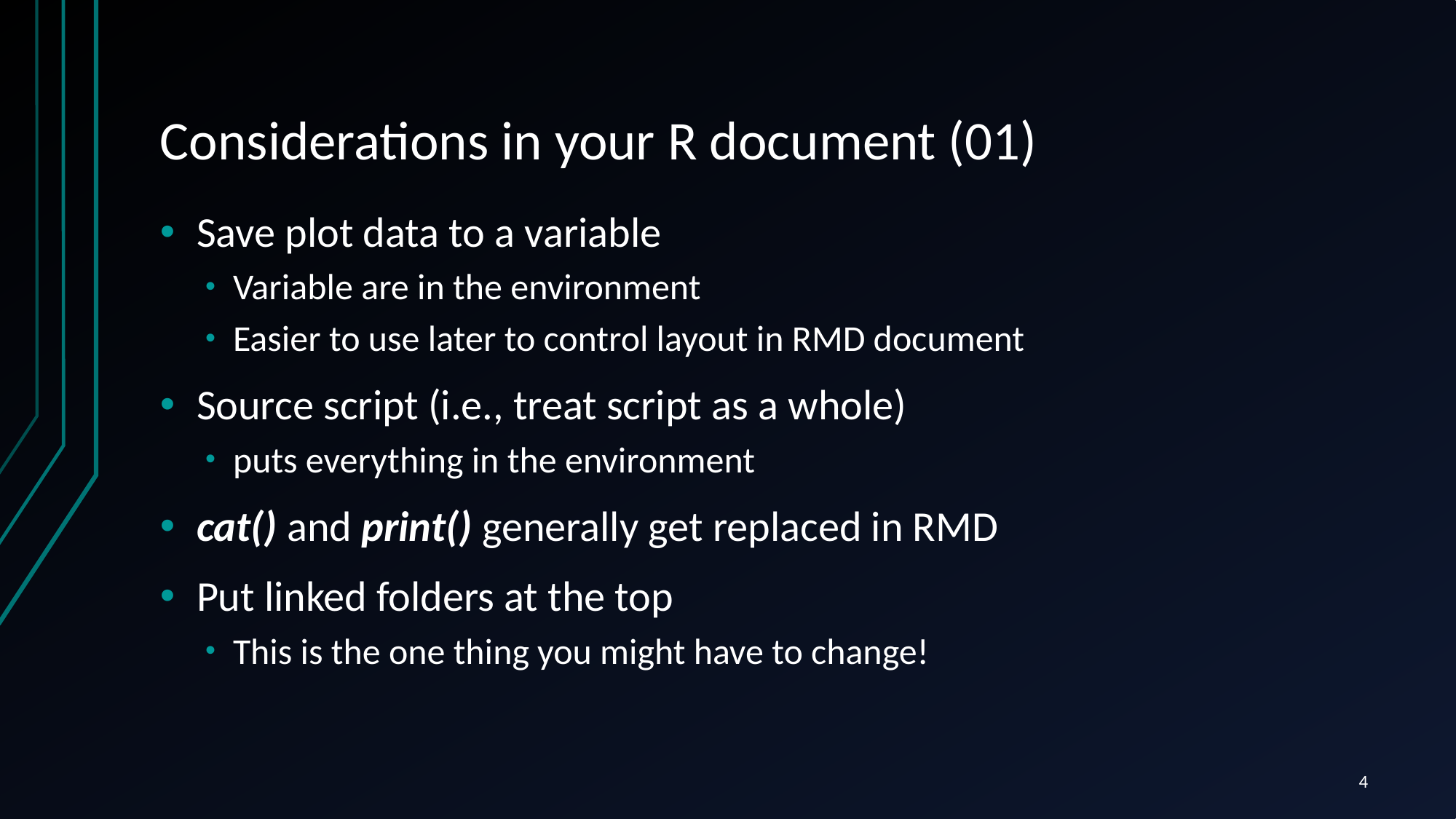

# Considerations in your R document (01)
Save plot data to a variable
Variable are in the environment
Easier to use later to control layout in RMD document
Source script (i.e., treat script as a whole)
puts everything in the environment
cat() and print() generally get replaced in RMD
Put linked folders at the top
This is the one thing you might have to change!

4